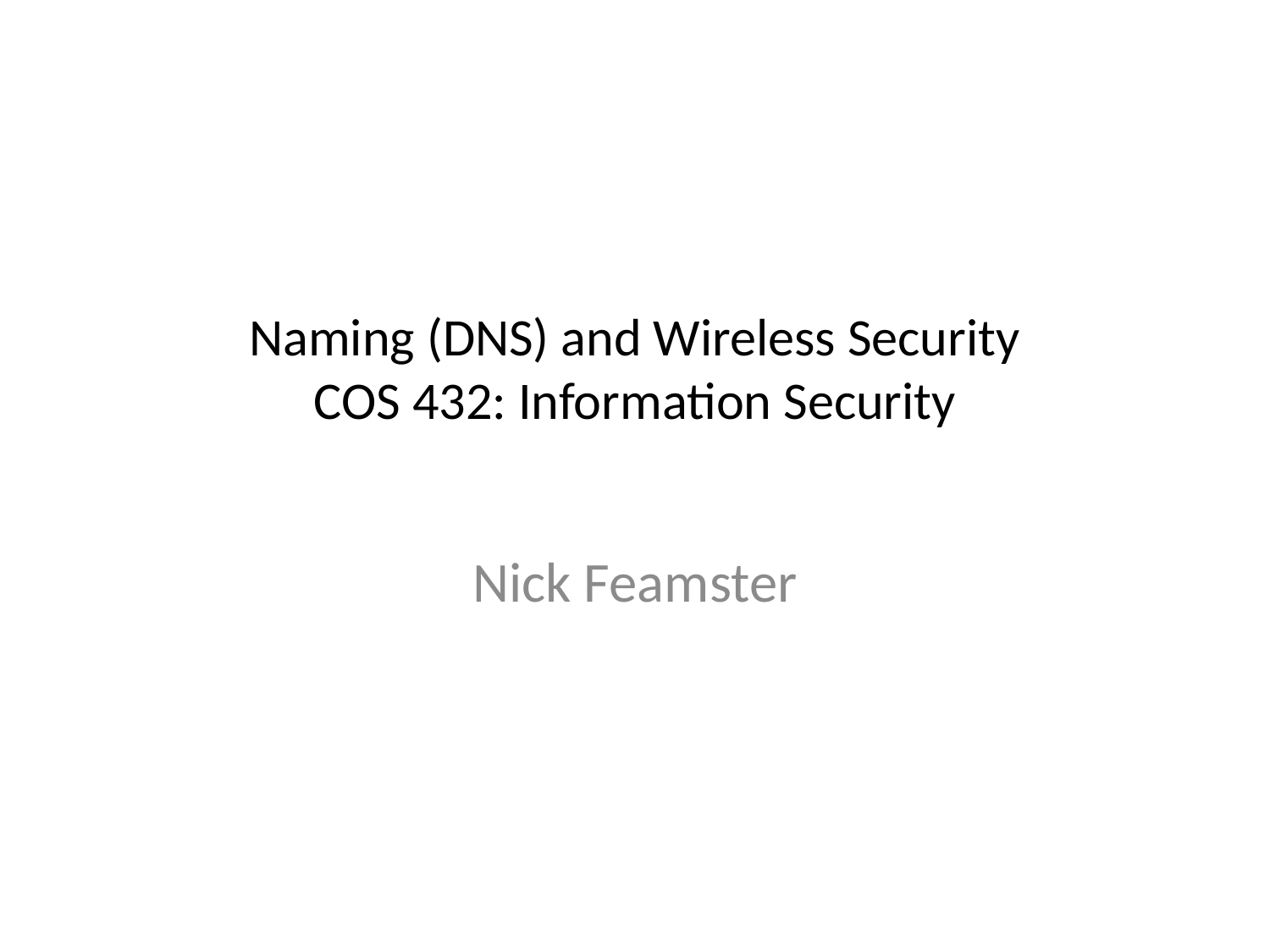

# Naming (DNS) and Wireless Security COS 432: Information Security
Nick Feamster